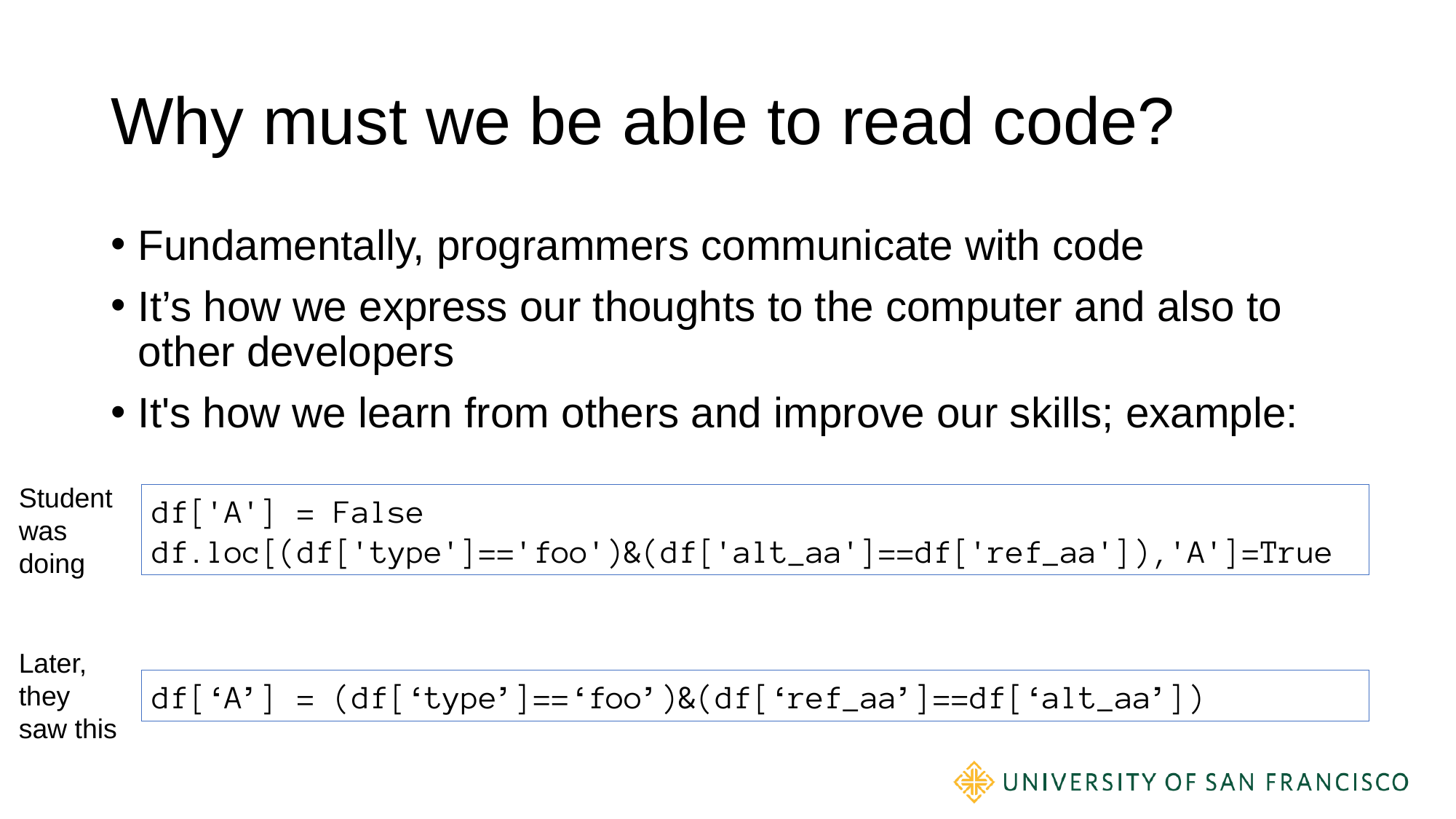

# Why must we be able to read code?
Fundamentally, programmers communicate with code
It’s how we express our thoughts to the computer and also to other developers
It's how we learn from others and improve our skills; example:

Student was doing
df['A'] = False
df.loc[(df['type']=='foo')&(df['alt_aa']==df['ref_aa']),'A']=True
Later, they saw this
df[‘A’] = (df[‘type’]==‘foo’)&(df[‘ref_aa’]==df[‘alt_aa’])